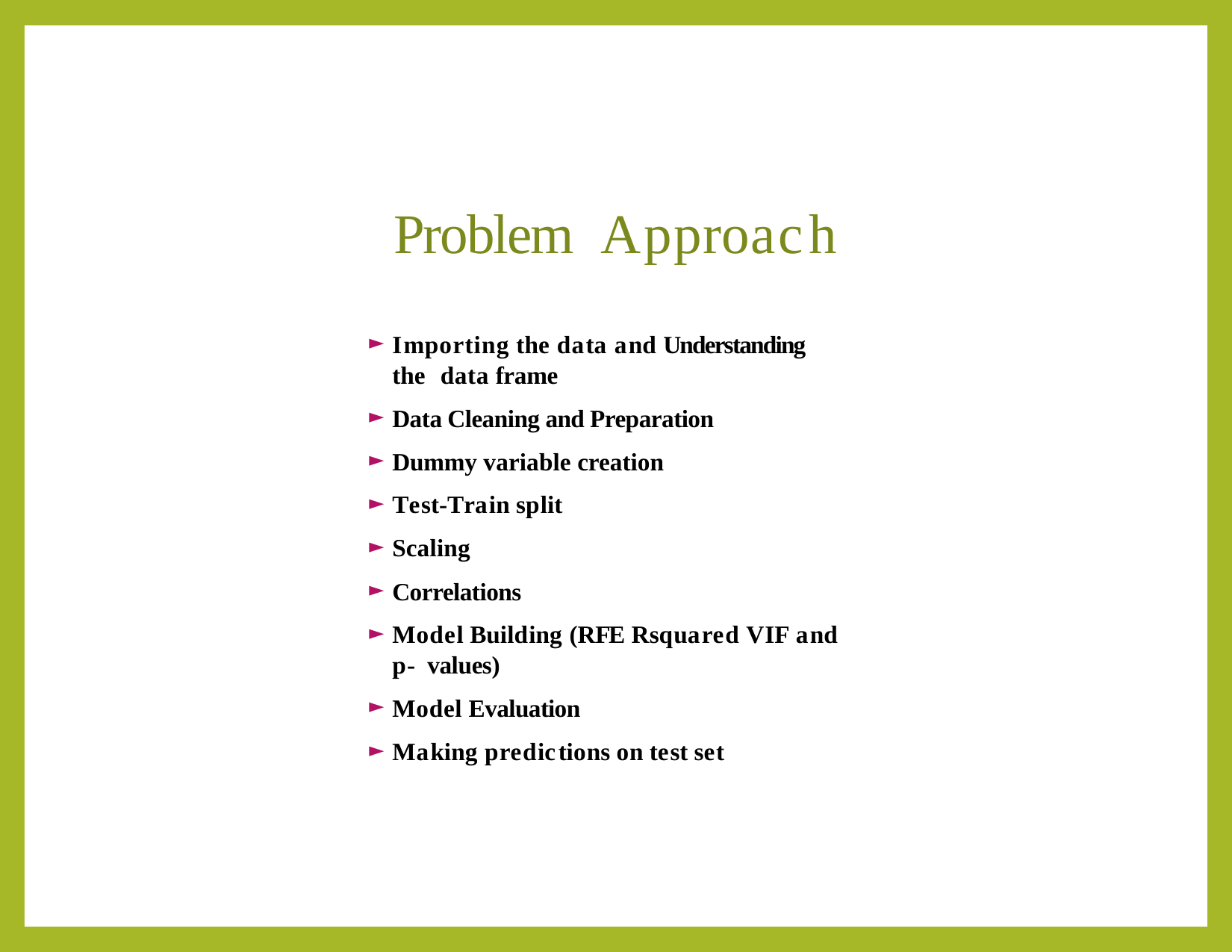

Problem  Approach
I mporting the data and Understanding the  data frame
Data Cleaning and Preparation
Dummy variable creation
Test-Train split
Scaling
Correlations
Model Building (RFE Rsquared VIF and p-  values)
Model Evaluation
Making predictions on test set